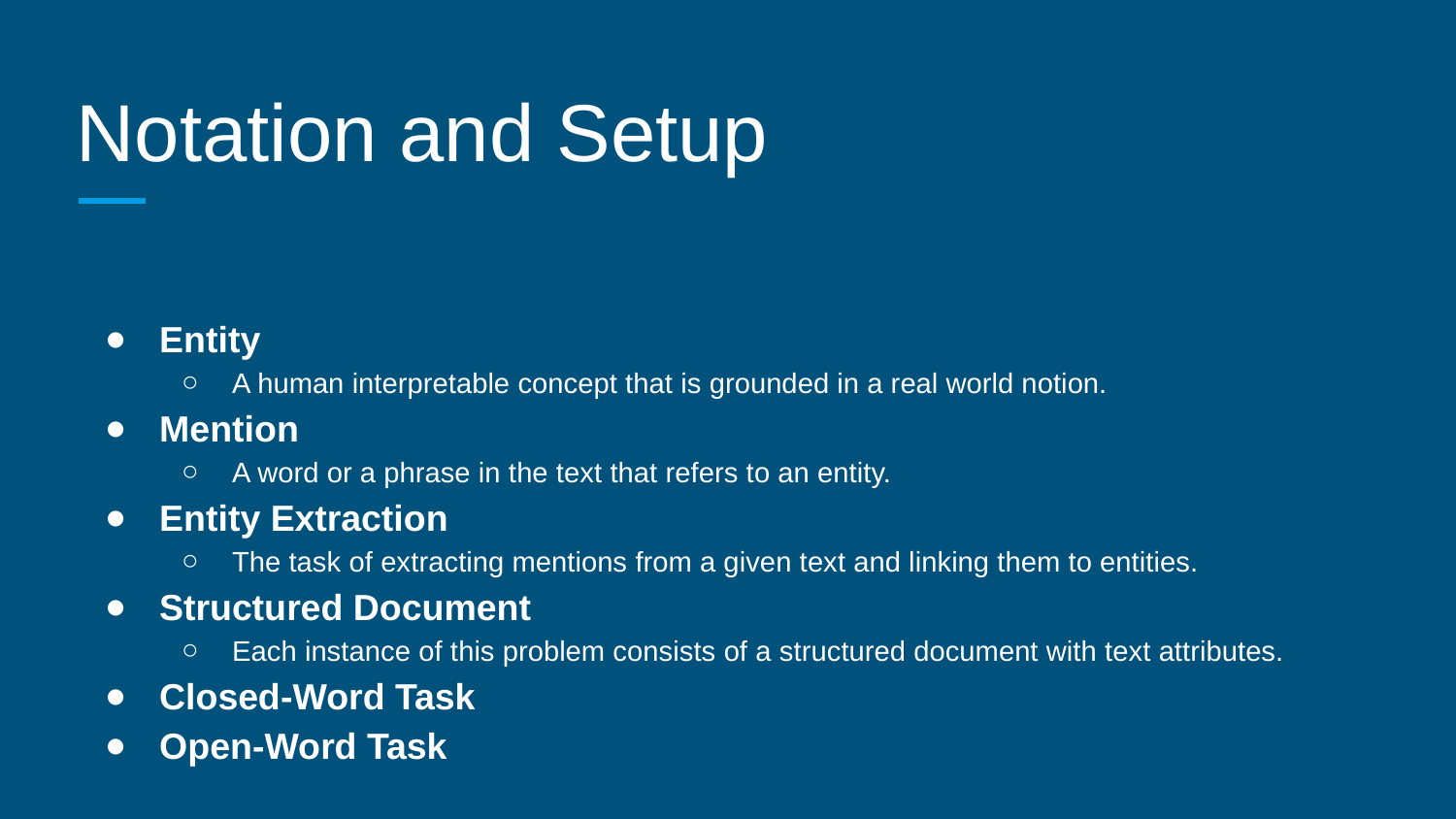

# Notation and Setup
Entity
A human interpretable concept that is grounded in a real world notion.
Mention
A word or a phrase in the text that refers to an entity.
Entity Extraction
The task of extracting mentions from a given text and linking them to entities.
Structured Document
Each instance of this problem consists of a structured document with text attributes.
Closed-Word Task
Open-Word Task